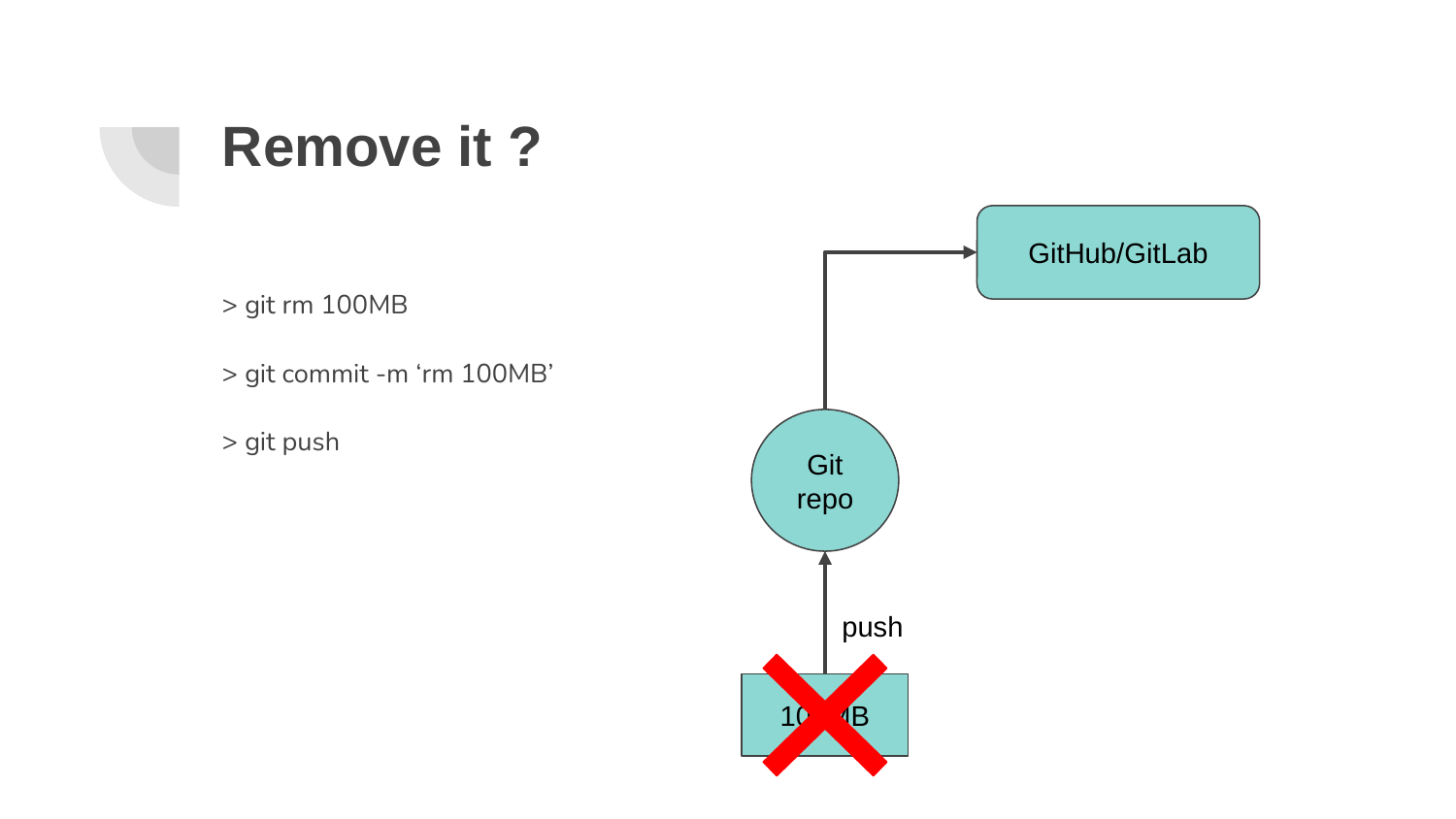

# Remove it ?
GitHub/GitLab
> git rm 100MB
> git commit -m ‘rm 100MB’
> git push
Git
repo
push

100MB